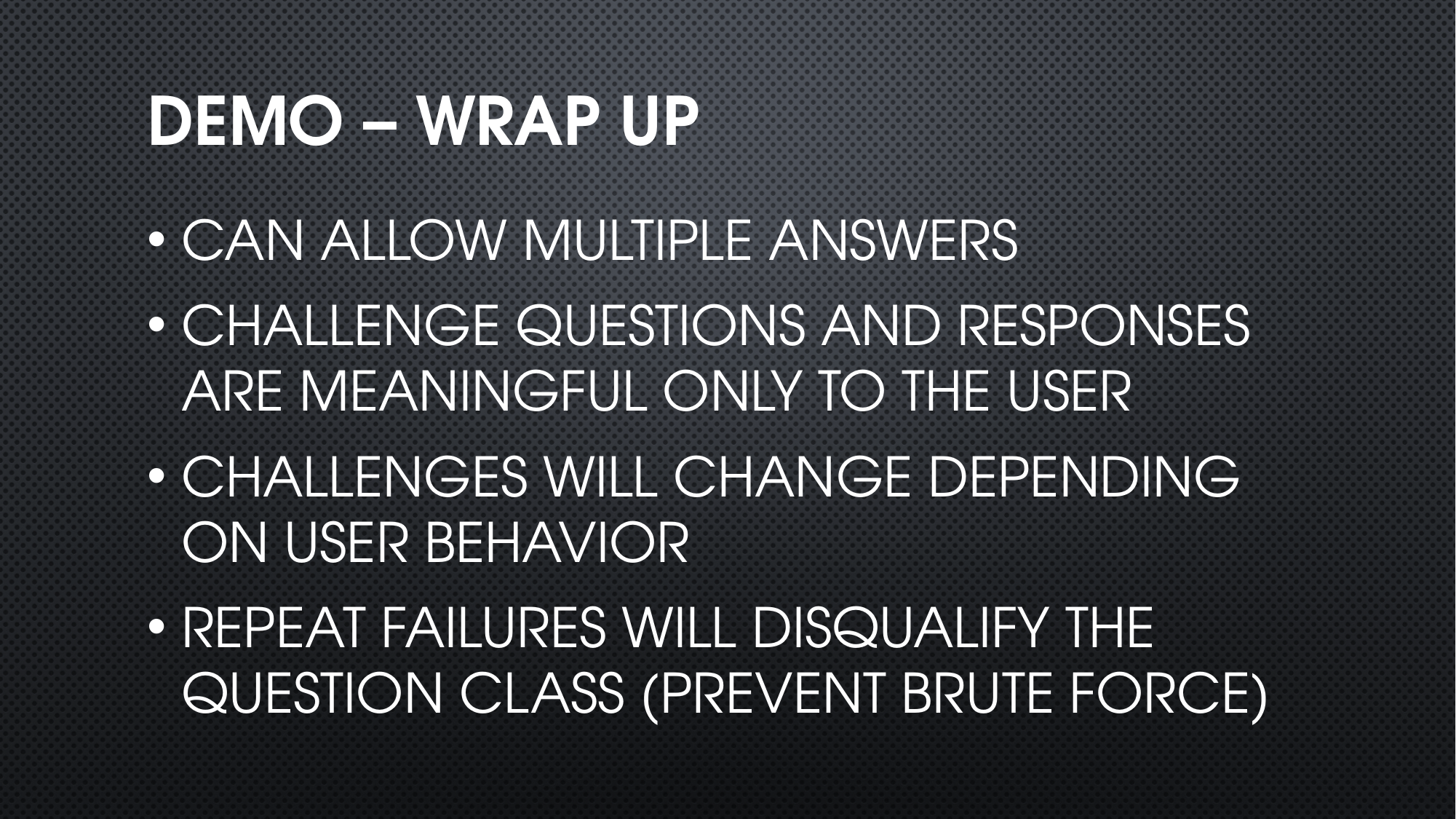

# Demo – wrap up
Can allow multiple answers
Challenge questions and responses are meaningful only to the user
Challenges will change depending on user behavior
Repeat failures will disqualify the question class (prevent brute force)